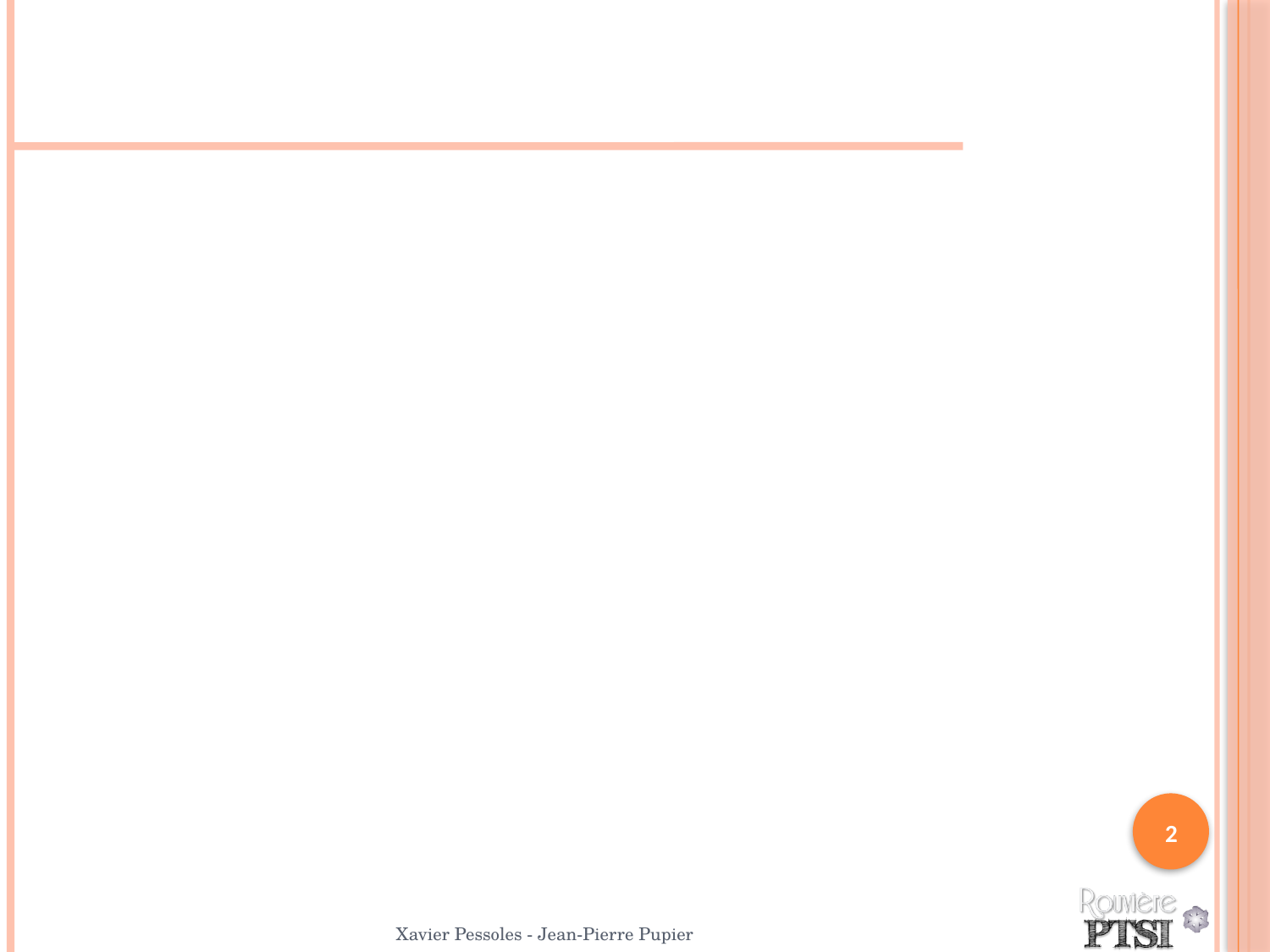

#

2
Xavier Pessoles - Jean-Pierre Pupier